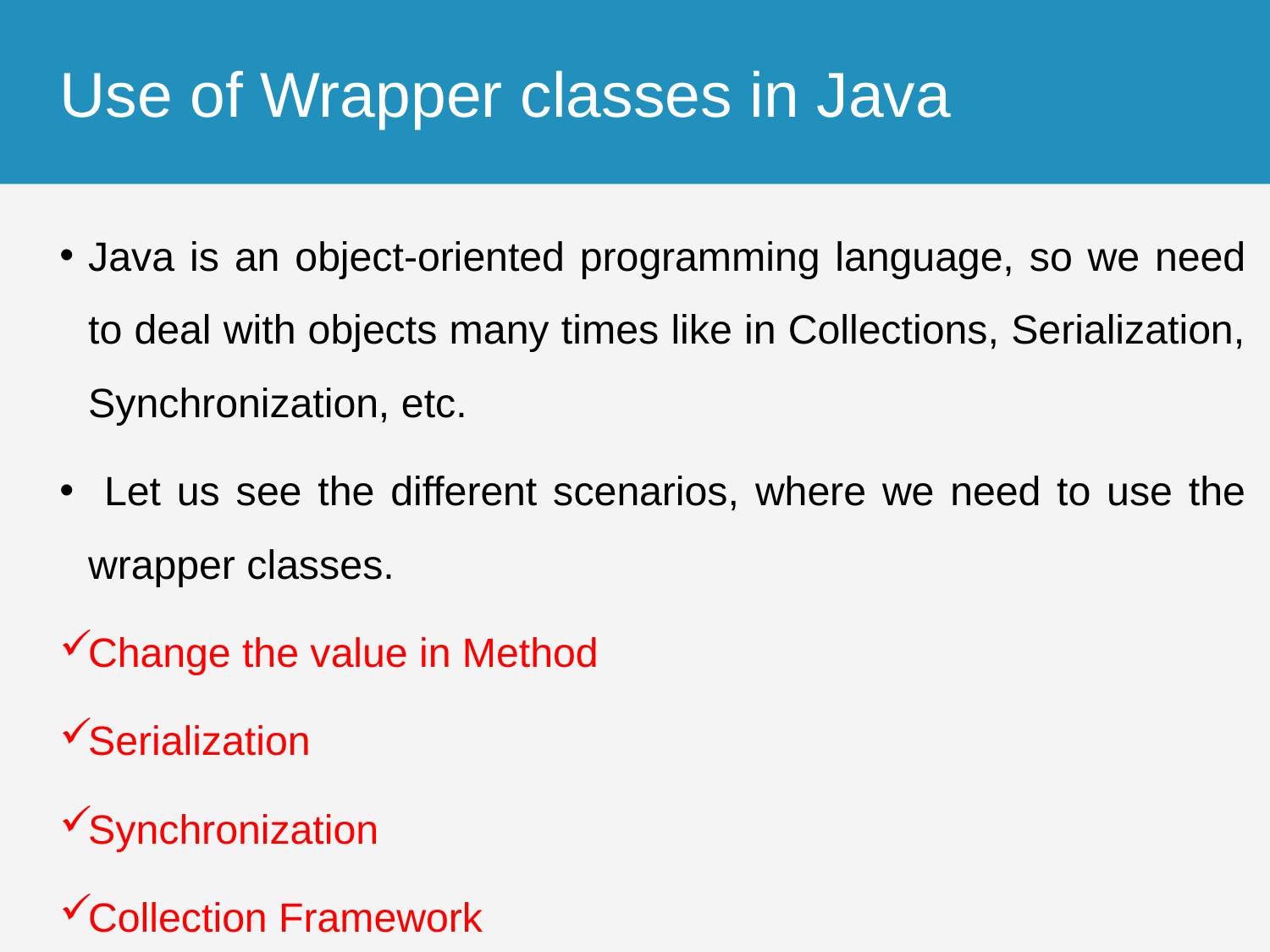

# Use of Wrapper classes in Java
Java is an object-oriented programming language, so we need to deal with objects many times like in Collections, Serialization, Synchronization, etc.
 Let us see the different scenarios, where we need to use the wrapper classes.
Change the value in Method
Serialization
Synchronization
Collection Framework